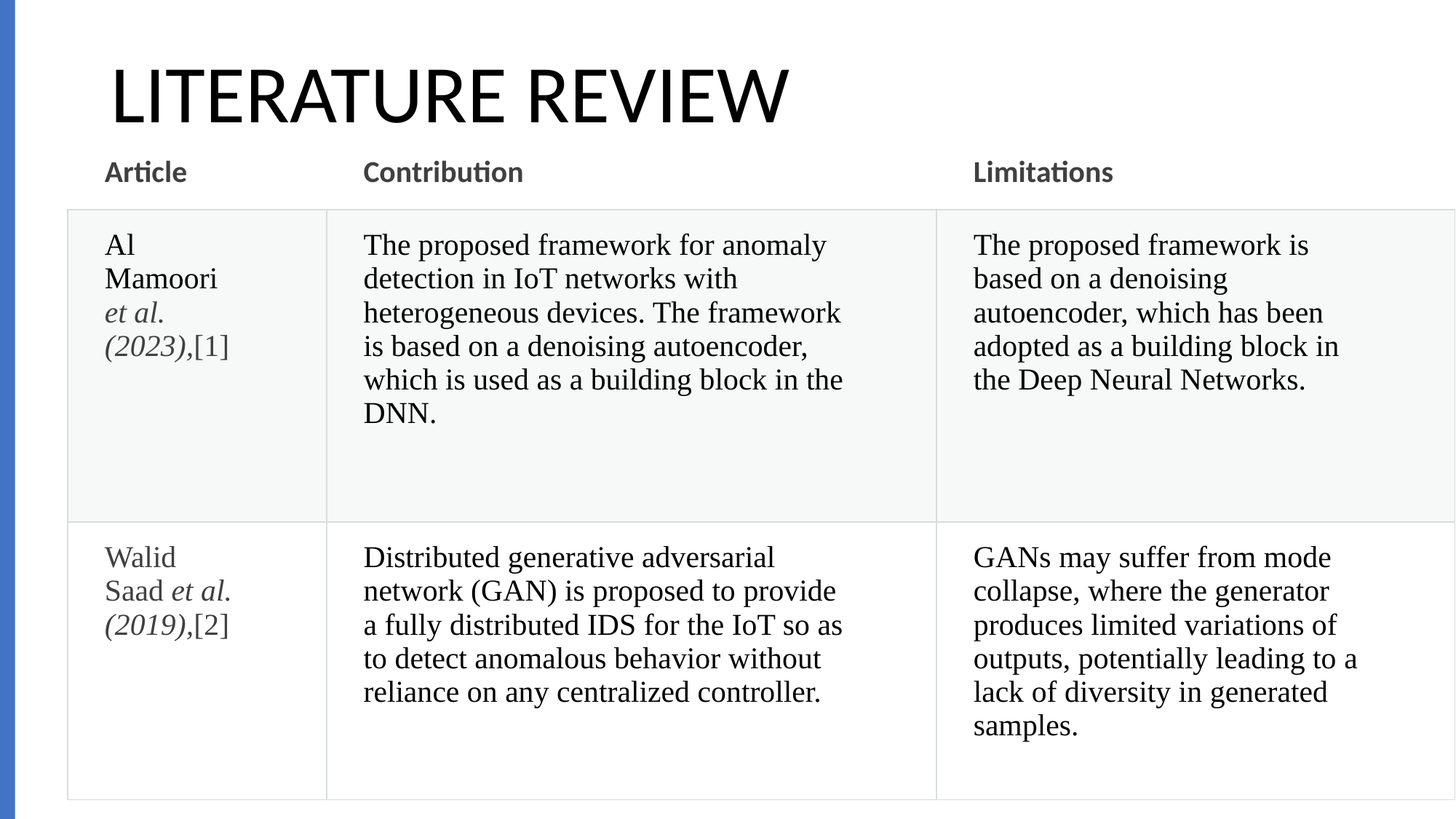

# LITERATURE REVIEW
| Article | Contribution | Limitations |
| --- | --- | --- |
| Al Mamoori et al. (2023),[1] | The proposed framework for anomaly detection in IoT networks with heterogeneous devices. The framework is based on a denoising autoencoder, which is used as a building block in the DNN. | The proposed framework is based on a denoising autoencoder, which has been adopted as a building block in the Deep Neural Networks. |
| Walid Saad et al. (2019),[2] | Distributed generative adversarial network (GAN) is proposed to provide a fully distributed IDS for the IoT so as to detect anomalous behavior without reliance on any centralized controller. | GANs may suffer from mode collapse, where the generator produces limited variations of outputs, potentially leading to a lack of diversity in generated samples. |